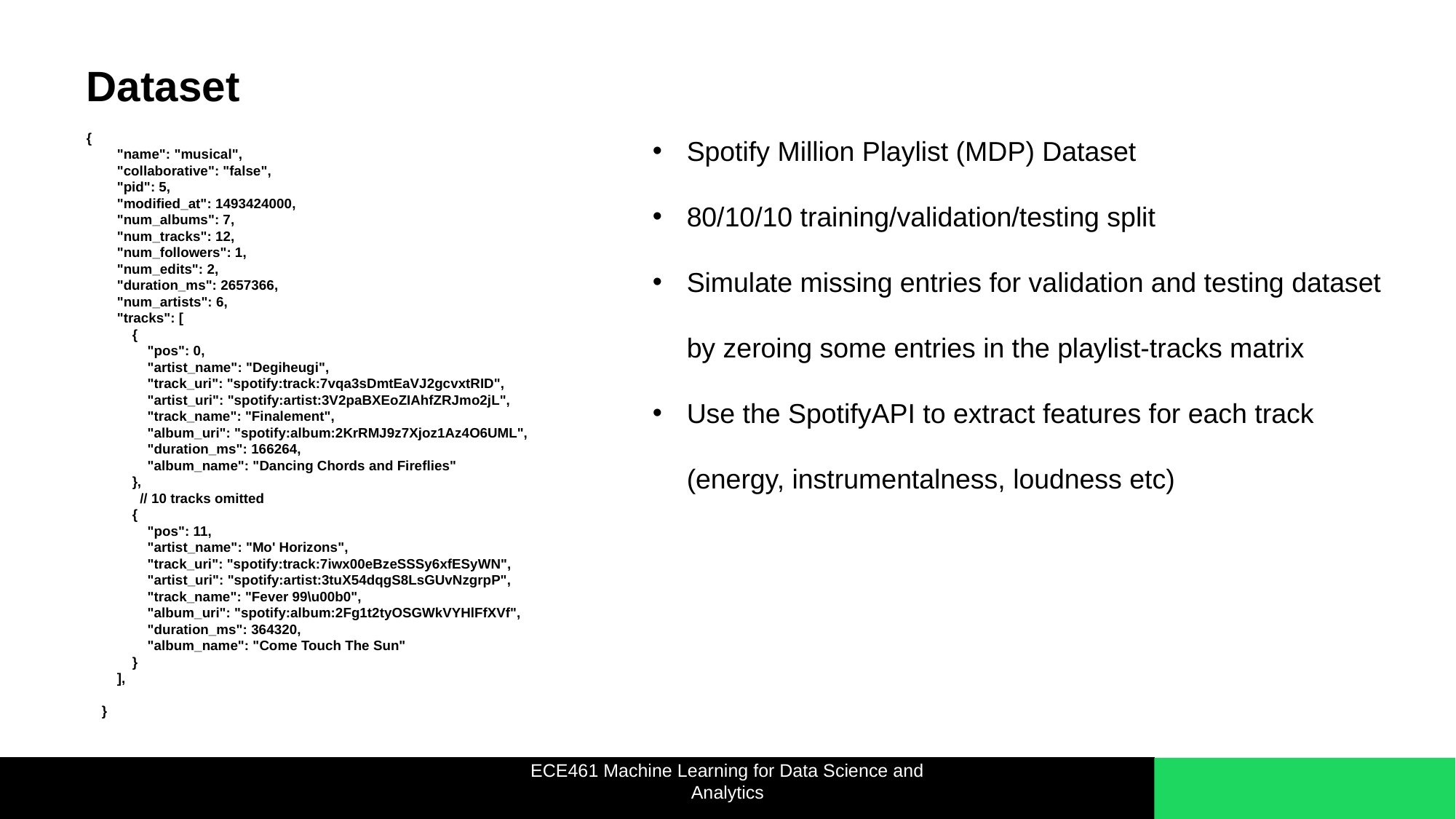

Dataset
Spotify Million Playlist (MDP) Dataset
80/10/10 training/validation/testing split
Simulate missing entries for validation and testing dataset by zeroing some entries in the playlist-tracks matrix
Use the SpotifyAPI to extract features for each track (energy, instrumentalness, loudness etc)

{
        "name": "musical",
        "collaborative": "false",
        "pid": 5,
        "modified_at": 1493424000,
        "num_albums": 7,
        "num_tracks": 12,
        "num_followers": 1,
        "num_edits": 2,
        "duration_ms": 2657366,
        "num_artists": 6,
        "tracks": [
            {
                "pos": 0,
                "artist_name": "Degiheugi",
                "track_uri": "spotify:track:7vqa3sDmtEaVJ2gcvxtRID",
                "artist_uri": "spotify:artist:3V2paBXEoZIAhfZRJmo2jL",
                "track_name": "Finalement",
                "album_uri": "spotify:album:2KrRMJ9z7Xjoz1Az4O6UML",
                "duration_ms": 166264,
                "album_name": "Dancing Chords and Fireflies"
            },
              // 10 tracks omitted
            {
                "pos": 11,
                "artist_name": "Mo' Horizons",
                "track_uri": "spotify:track:7iwx00eBzeSSSy6xfESyWN",
                "artist_uri": "spotify:artist:3tuX54dqgS8LsGUvNzgrpP",
                "track_name": "Fever 99\u00b0",
                "album_uri": "spotify:album:2Fg1t2tyOSGWkVYHlFfXVf",
                "duration_ms": 364320,
                "album_name": "Come Touch The Sun"
            }
        ],

    }

ECE461 Machine Learning for Data Science and Analytics
4